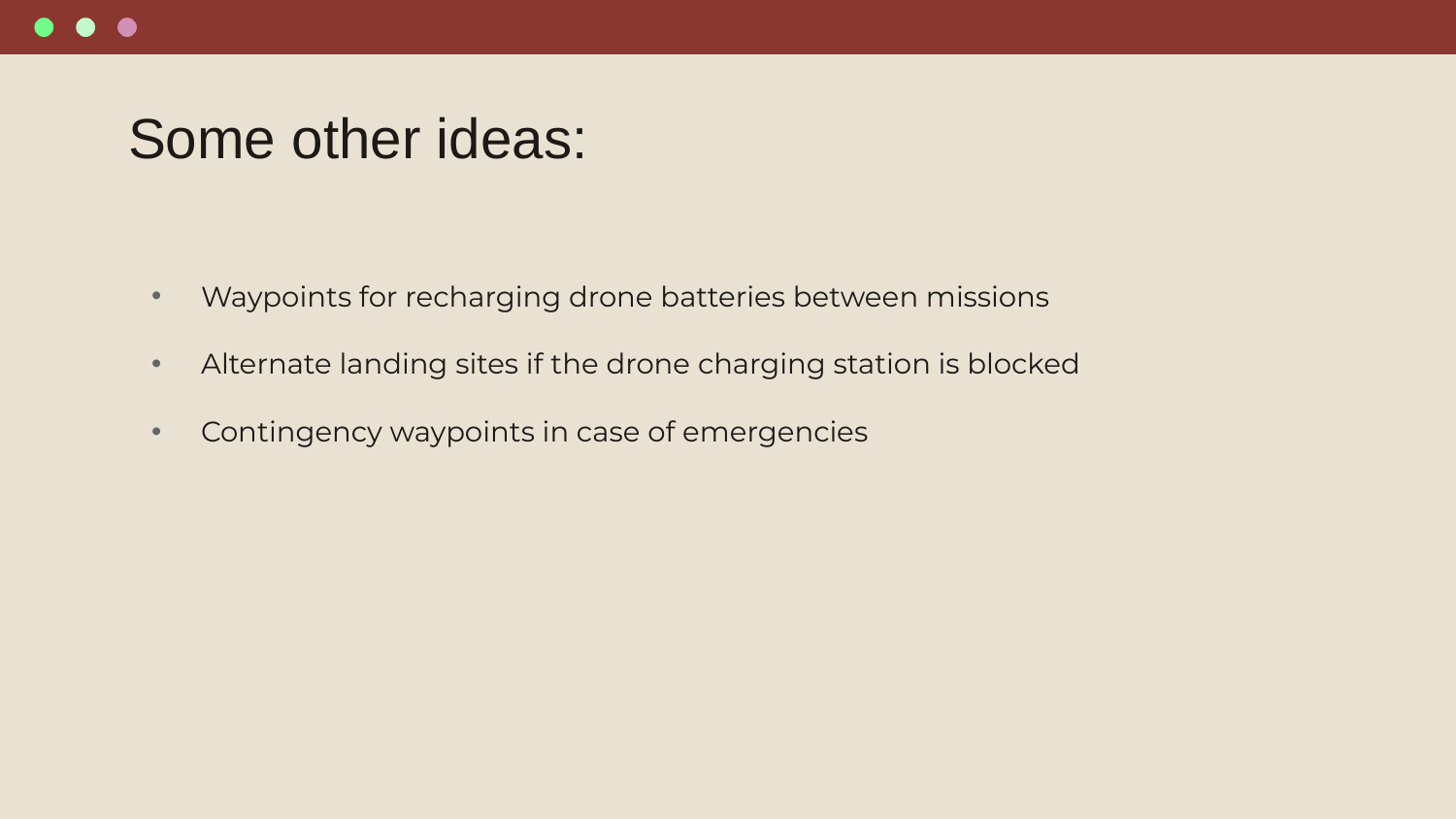

# Some other ideas:
Waypoints for recharging drone batteries between missions
Alternate landing sites if the drone charging station is blocked
Contingency waypoints in case of emergencies